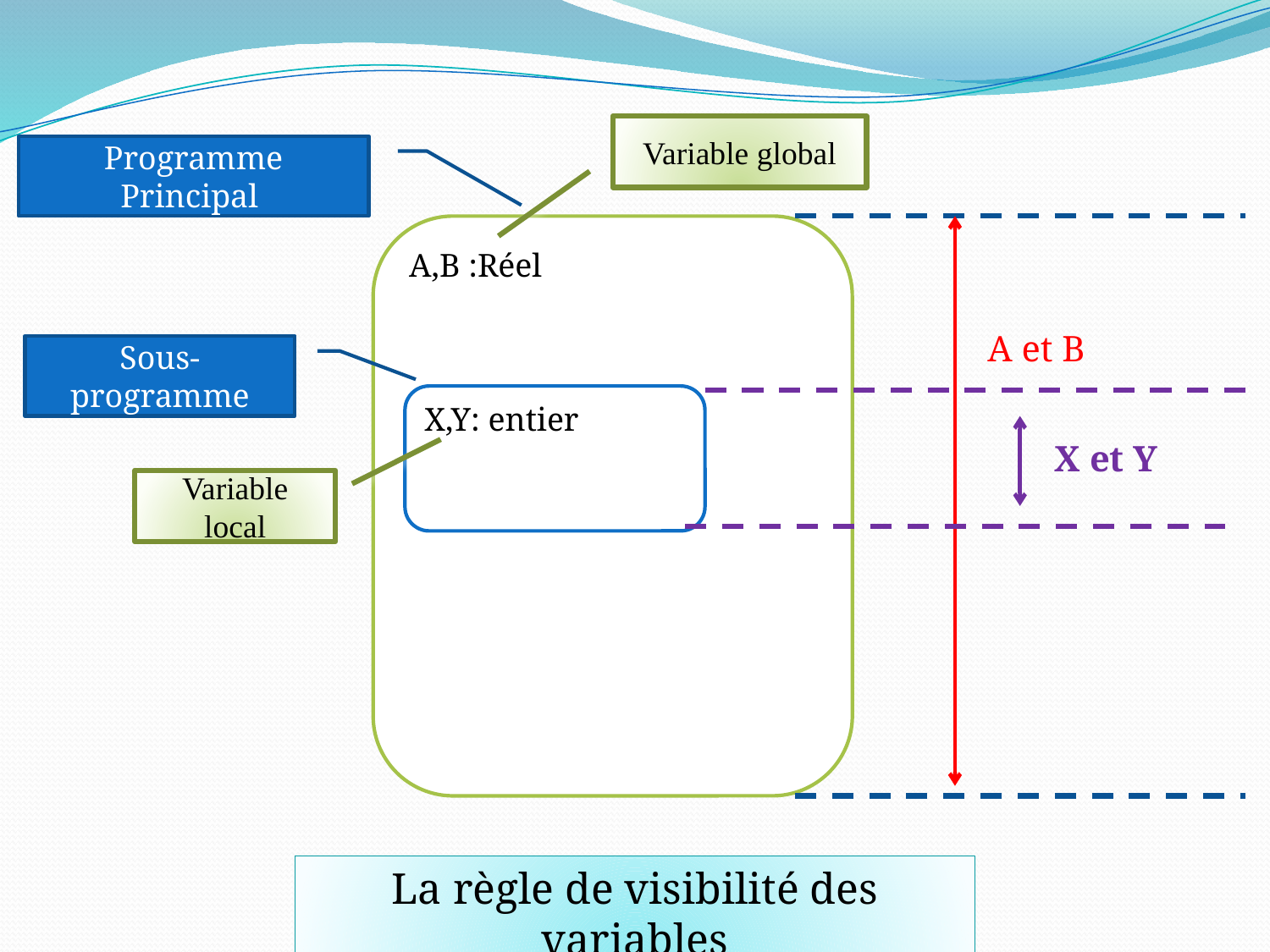

Variable global
Programme Principal
A,B :Réel
A et B
Sous-programme
X,Y: entier
X et Y
Variable local
La règle de visibilité des variables